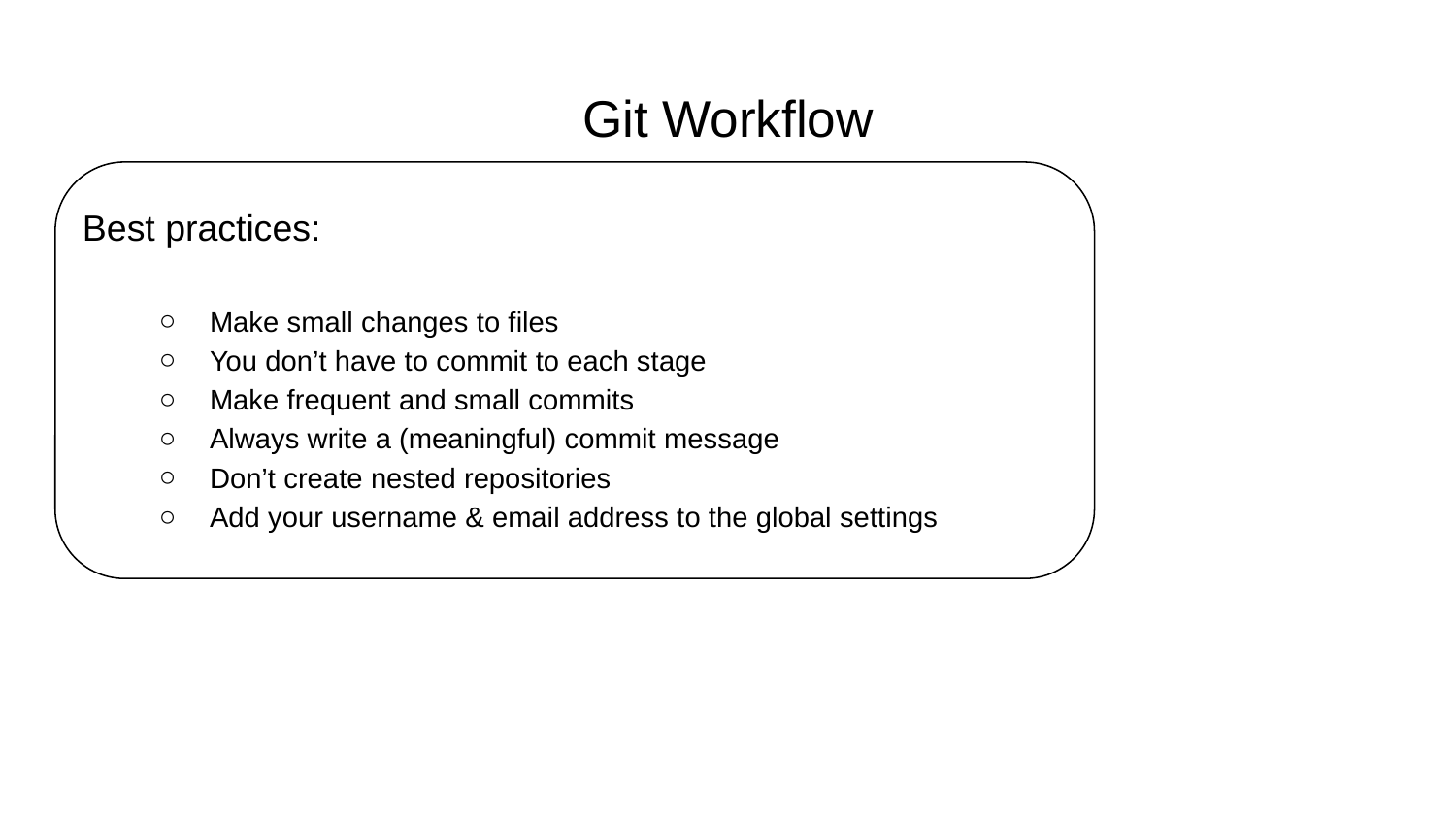

# Git Workflow

Best practices:

Make small changes to files
You don’t have to commit to each stage
Make frequent and small commits
Always write a (meaningful) commit message
Don’t create nested repositories
Add your username & email address to the global settings